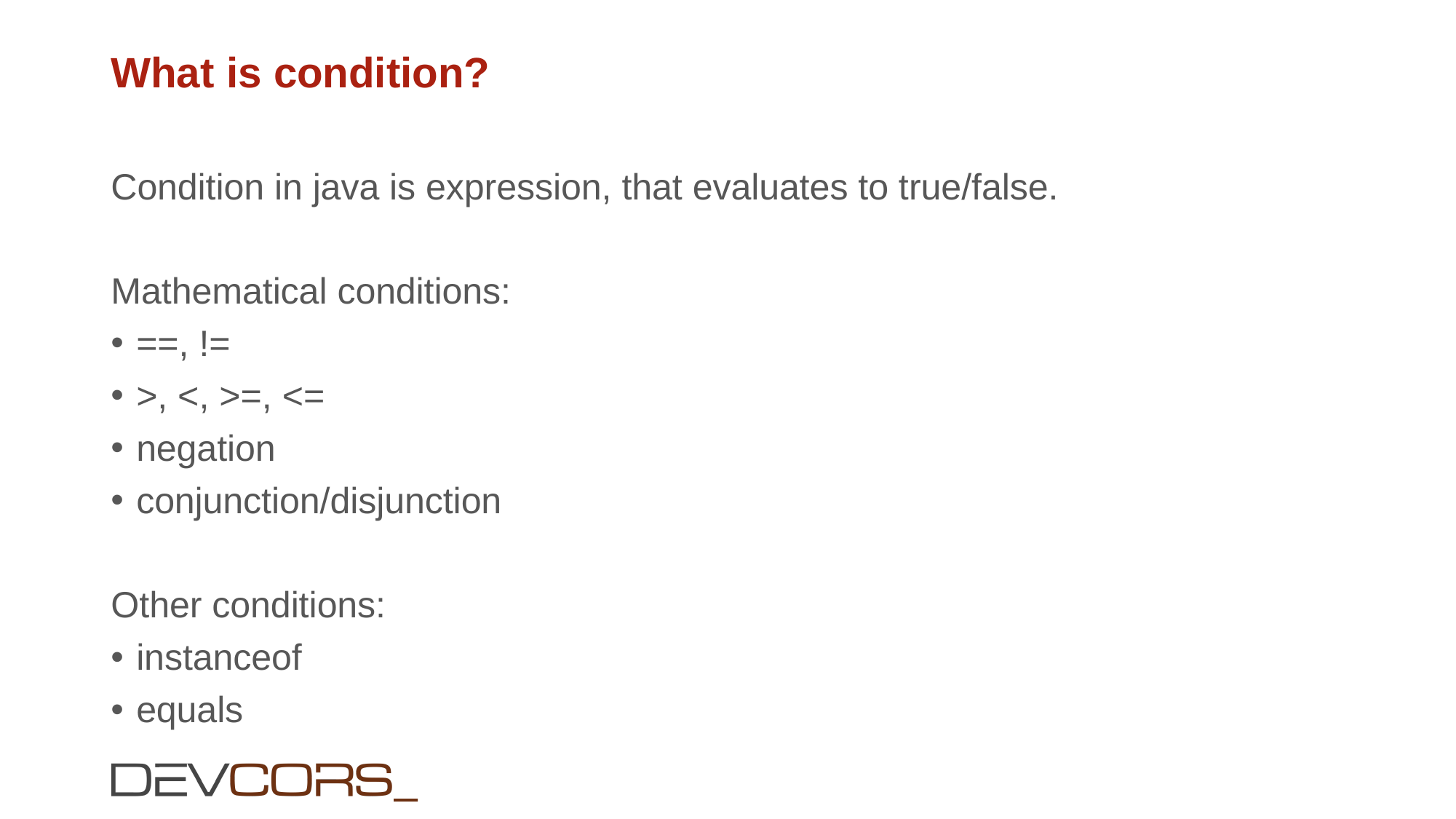

# What is condition?
Condition in java is expression, that evaluates to true/false.

Mathematical conditions:
==, !=
>, <, >=, <=
negation
conjunction/disjunction

Other conditions:
instanceof
equals